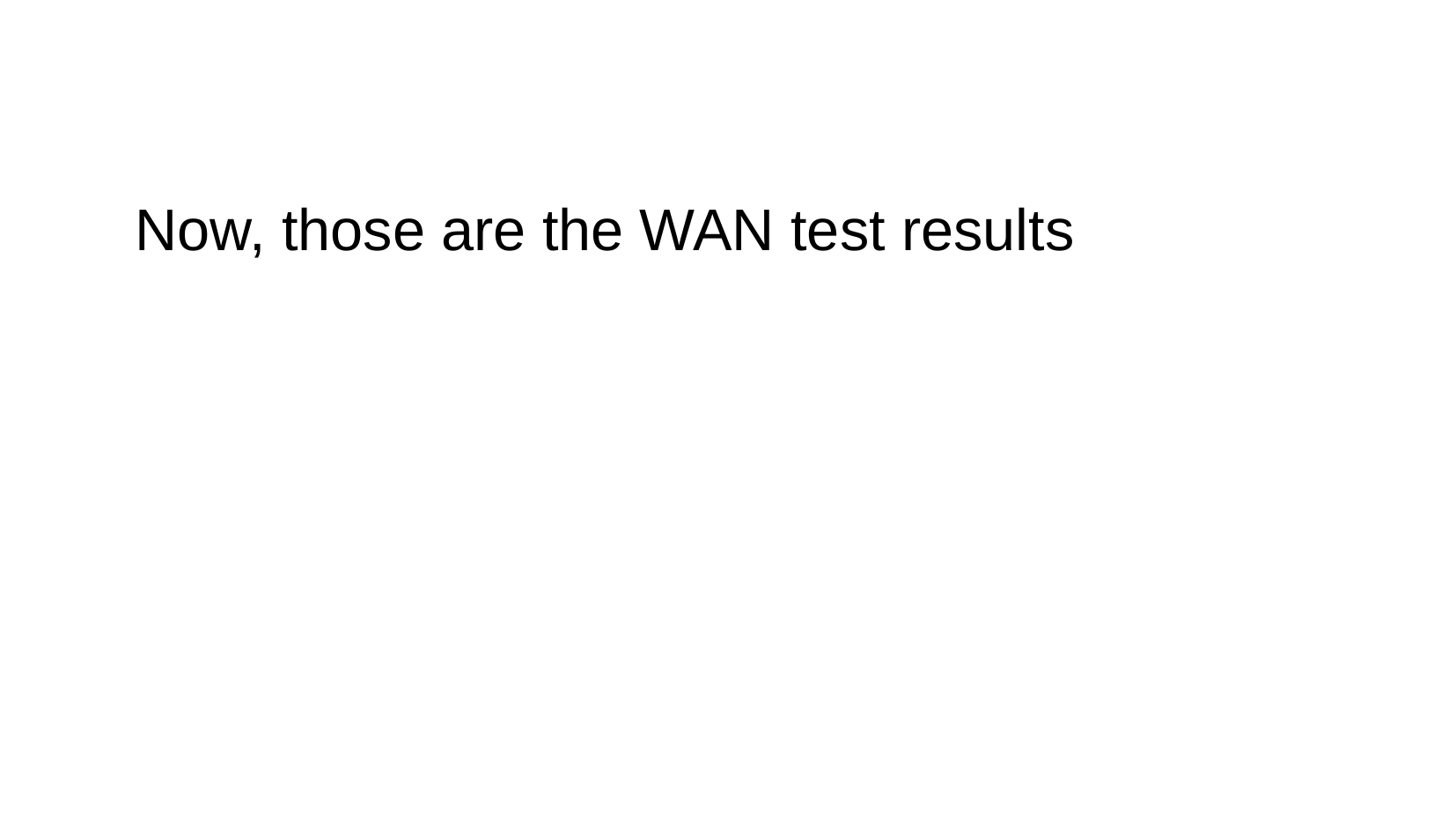

#
Now, those are the WAN test results